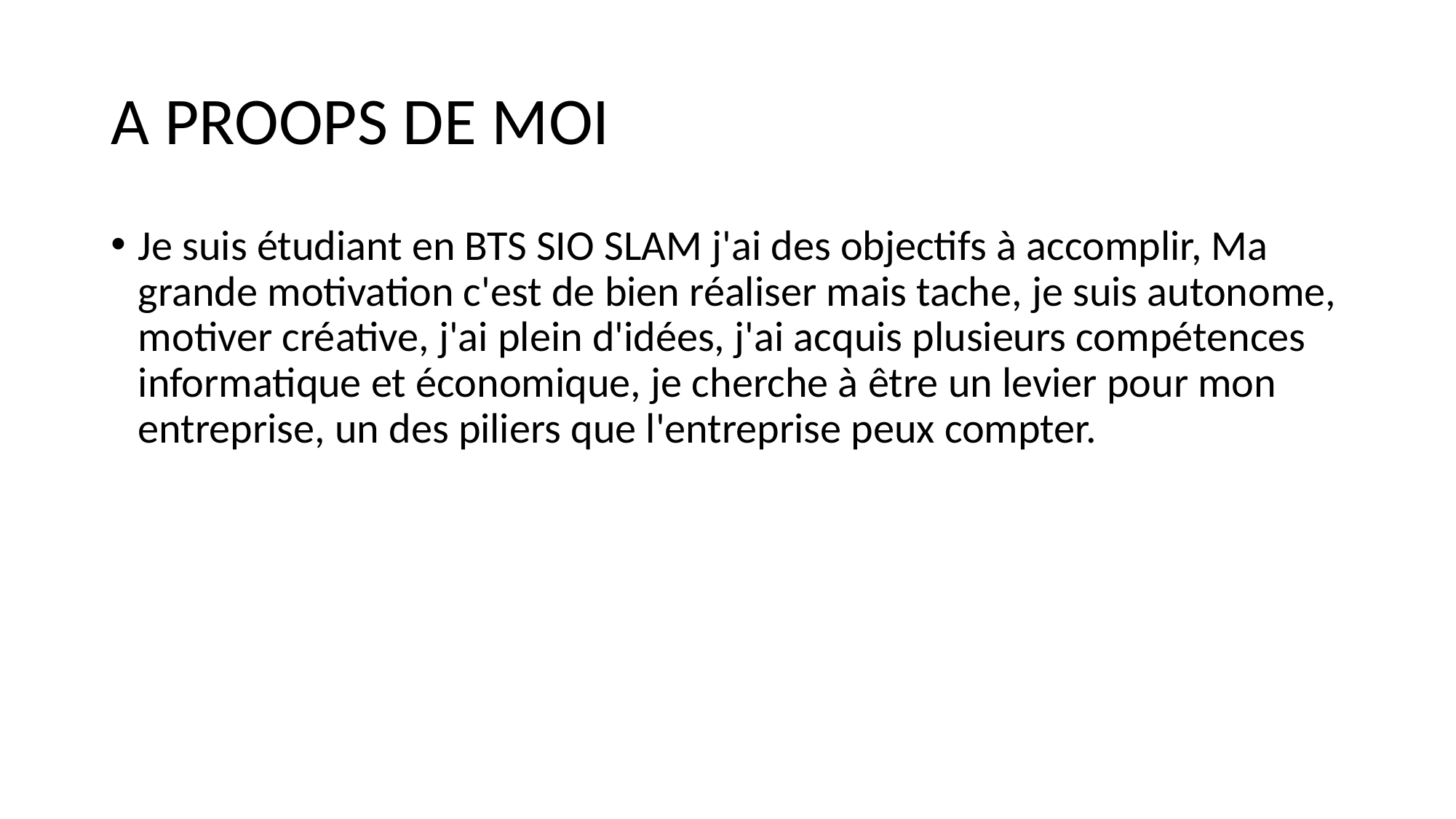

# A PROOPS DE MOI
Je suis étudiant en BTS SIO SLAM j'ai des objectifs à accomplir, Ma grande motivation c'est de bien réaliser mais tache, je suis autonome, motiver créative, j'ai plein d'idées, j'ai acquis plusieurs compétences informatique et économique, je cherche à être un levier pour mon entreprise, un des piliers que l'entreprise peux compter.